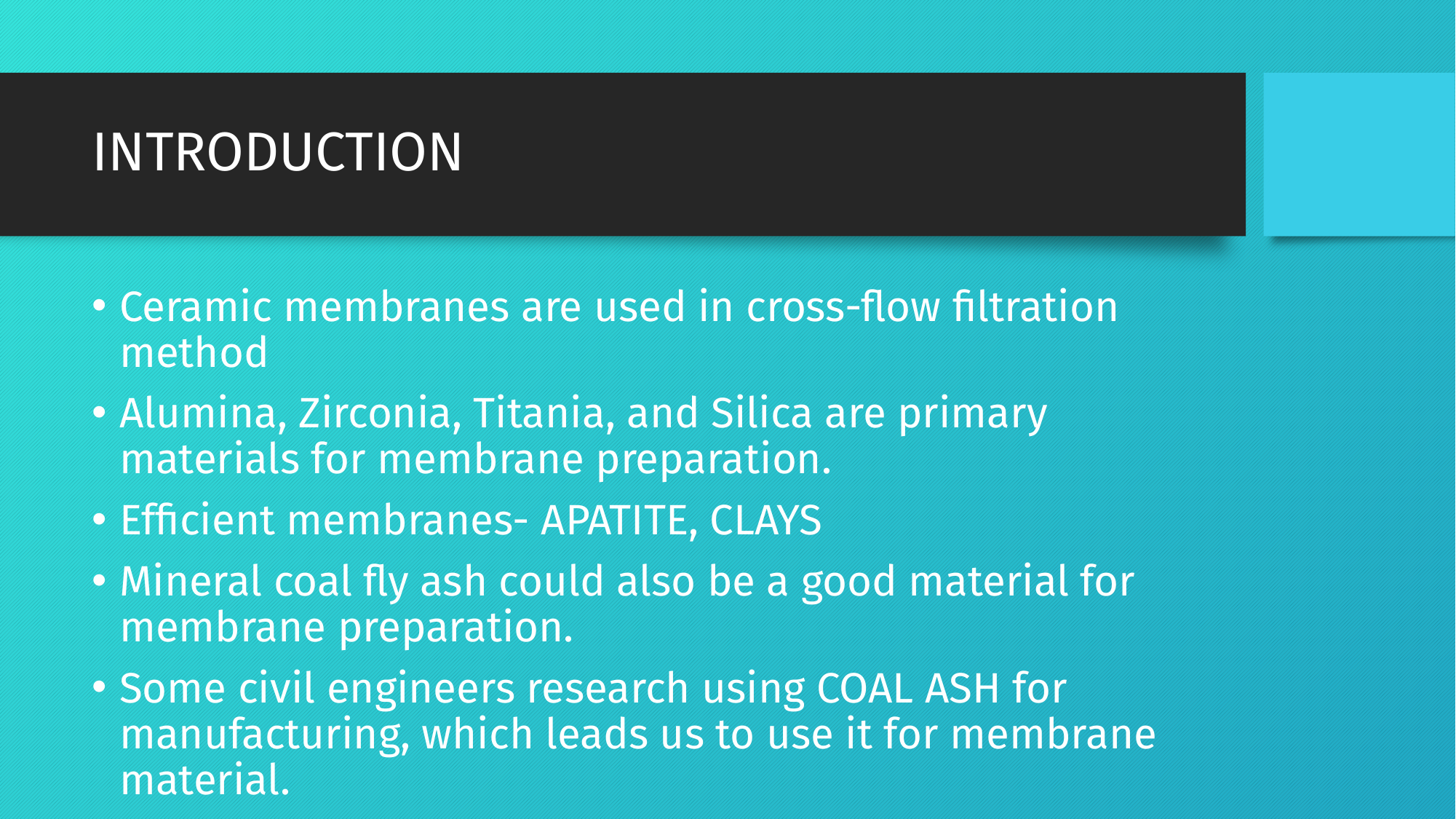

# INTRODUCTION
Ceramic membranes are used in cross-flow filtration method
Alumina, Zirconia, Titania, and Silica are primary materials for membrane preparation.
Efficient membranes- APATITE, CLAYS
Mineral coal fly ash could also be a good material for membrane preparation.
Some civil engineers research using COAL ASH for manufacturing, which leads us to use it for membrane material.